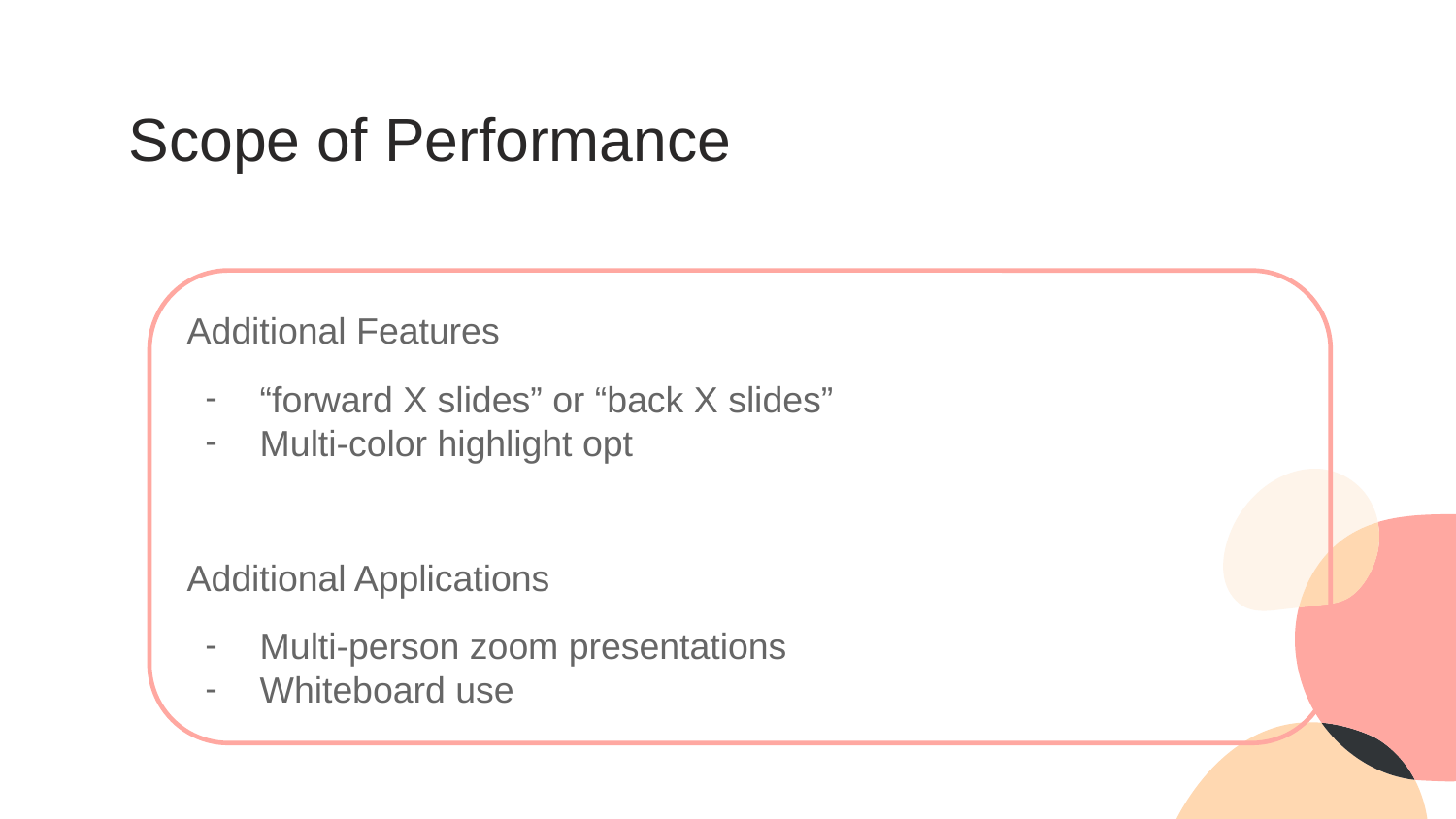

# Scope of Performance
Additional Features
“forward X slides” or “back X slides”
Multi-color highlight opt

Additional Applications
Multi-person zoom presentations
Whiteboard use